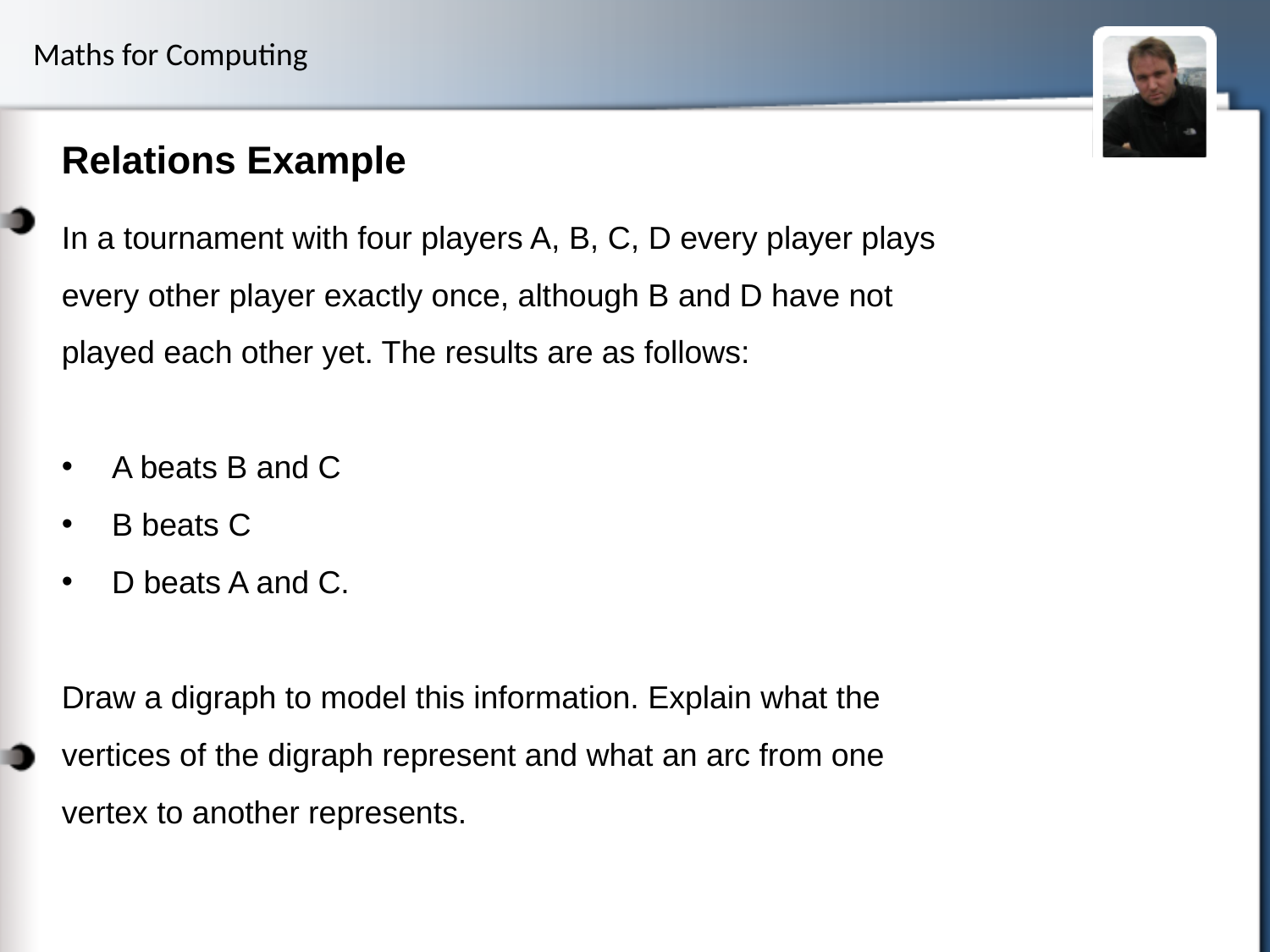

# Relations Example
In a tournament with four players A, B, C, D every player plays
every other player exactly once, although B and D have not
played each other yet. The results are as follows:

A beats B and C
B beats C
D beats A and C.

Draw a digraph to model this information. Explain what the
vertices of the digraph represent and what an arc from one
vertex to another represents.